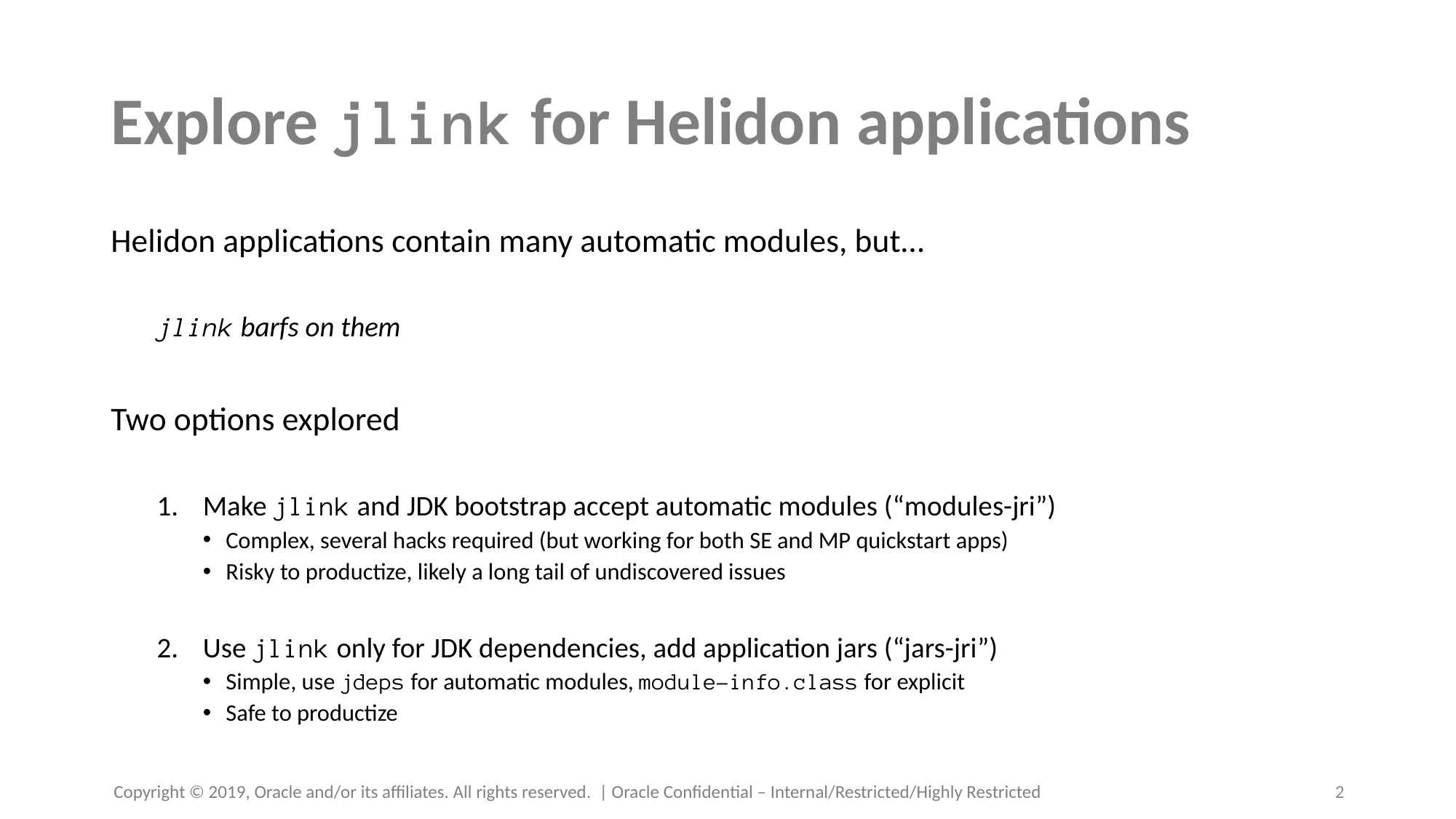

# Explore jlink for Helidon applications
Helidon applications contain many automatic modules, but…

jlink barfs on them

Two options explored

Make jlink and JDK bootstrap accept automatic modules (“modules-jri”)
Complex, several hacks required (but working for both SE and MP quickstart apps)
Risky to productize, likely a long tail of undiscovered issues

Use jlink only for JDK dependencies, add application jars (“jars-jri”)
Simple, use jdeps for automatic modules, module-info.class for explicit
Safe to productize
2
Copyright © 2019, Oracle and/or its affiliates. All rights reserved.  | Oracle Confidential – Internal/Restricted/Highly Restricted